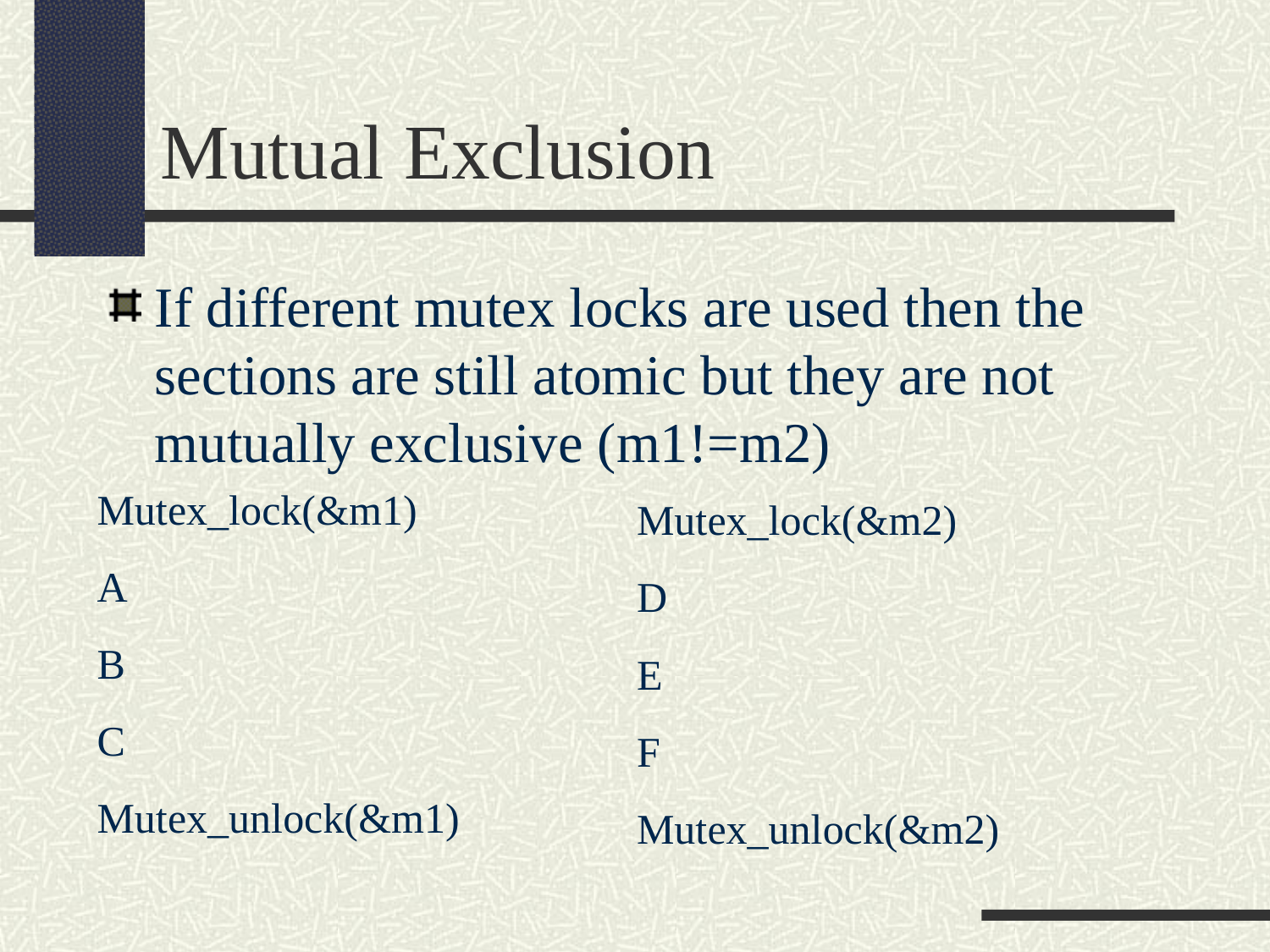

Mutual Exclusion
If different mutex locks are used then the sections are still atomic but they are not mutually exclusive (m1!=m2)
Mutex_lock(&m1)
A
B
C
Mutex_unlock(&m1)
Mutex_lock(&m2)
D
E
F
Mutex_unlock(&m2)